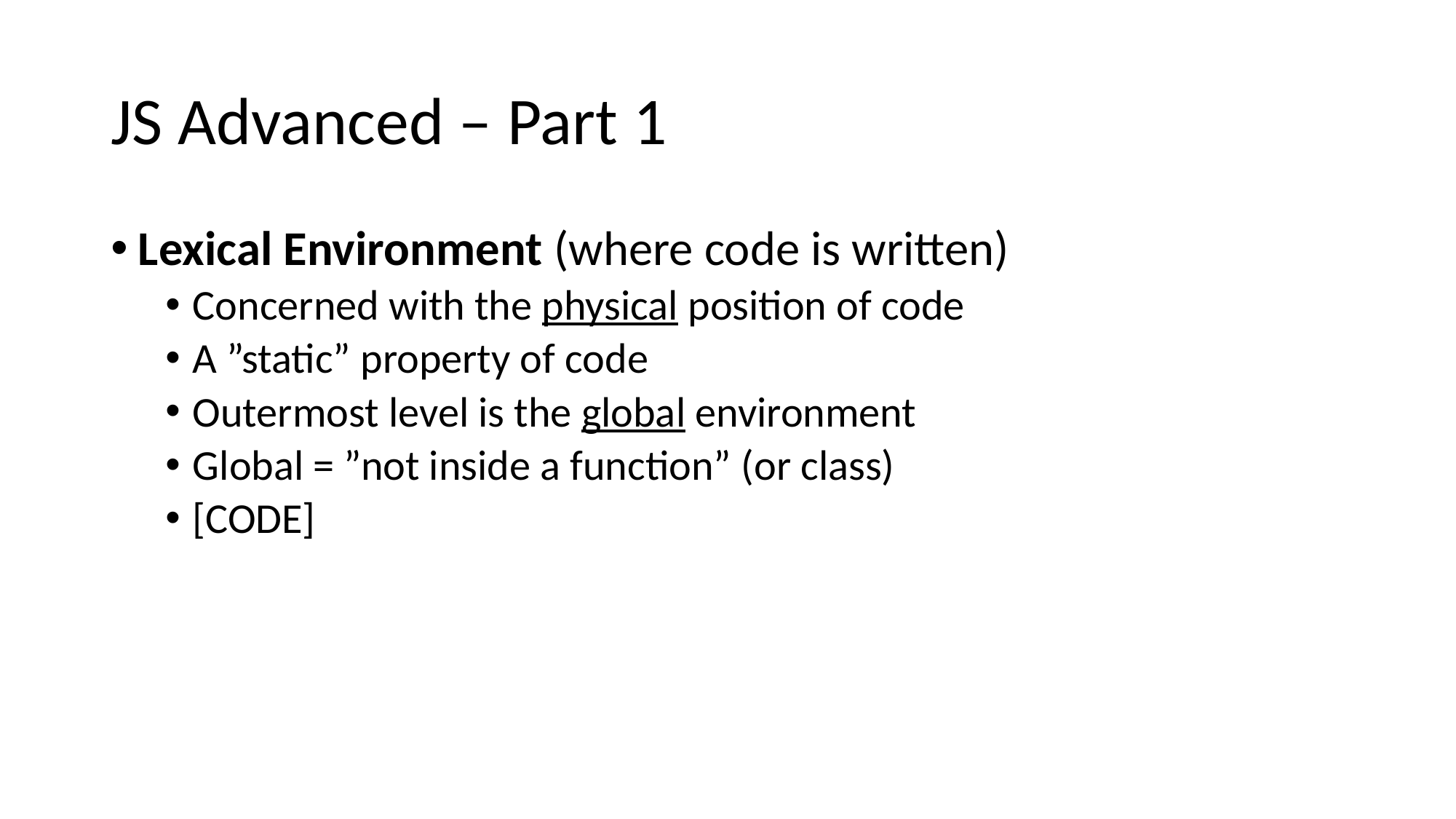

# JS Advanced – Part 1
Lexical Environment (where code is written)
Concerned with the physical position of code
A ”static” property of code
Outermost level is the global environment
Global = ”not inside a function” (or class)
[CODE]